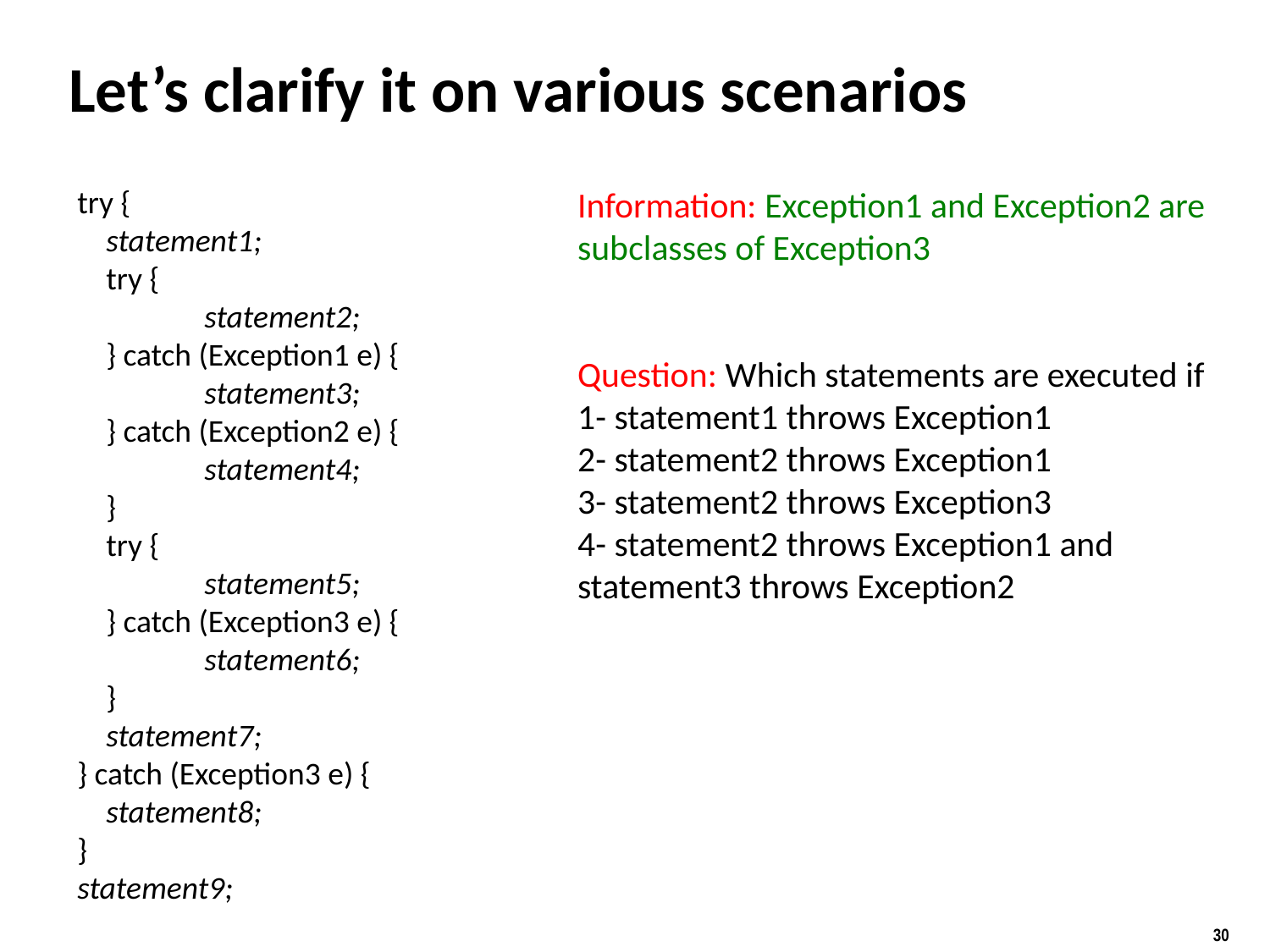

# Let’s clarify it on various scenarios
Information: Exception1 and Exception2 are subclasses of Exception3

Question: Which statements are executed if
1- statement1 throws Exception1
2- statement2 throws Exception1
3- statement2 throws Exception3
4- statement2 throws Exception1 and statement3 throws Exception2
try {
    statement1;
    try {
	statement2;
    } catch (Exception1 e) {
	statement3;
    } catch (Exception2 e) {
	statement4;
    }
    try {
	statement5;
    } catch (Exception3 e) {
	statement6;
    }
    statement7;
} catch (Exception3 e) {
    statement8;
}
statement9;